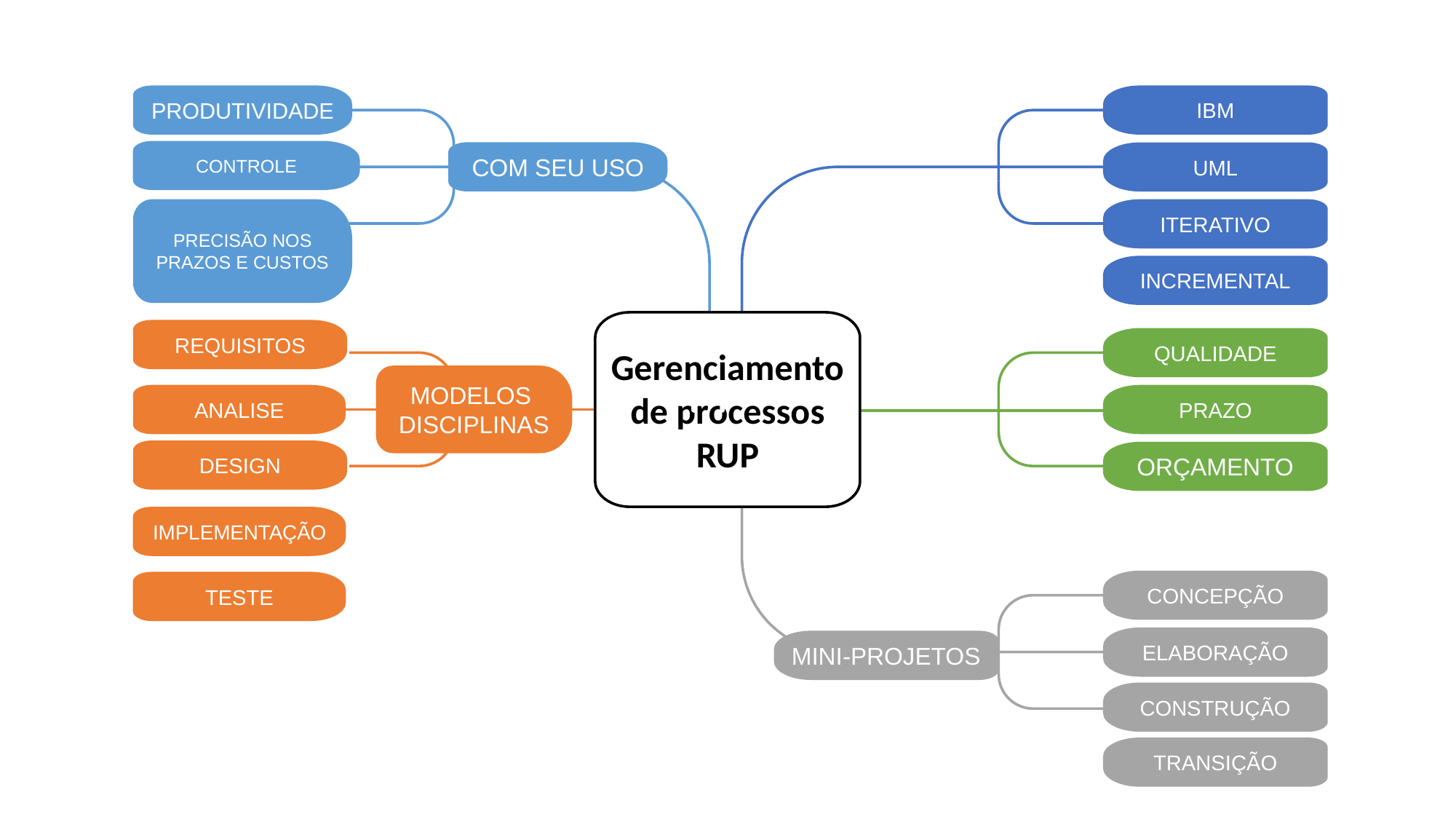

PRODUTIVIDADE

CONTROLE
PRECISÃO NOS PRAZOS E CUSTOS
IBM

UML
ITERATIVO
COM SEU USO
INCREMENTAL
Gerenciamento de processos
RUP

REQUISITOS

ANALISE
DESIGN
QUALIDADE

PRAZO
ORÇAMENTO
MODELOS  DISCIPLINAS

CONCEPÇÃO
ELABORAÇÃO
CONSTRUÇÃO
IMPLEMENTAÇÃO
TESTE
MINI-PROJETOS
TRANSIÇÃO